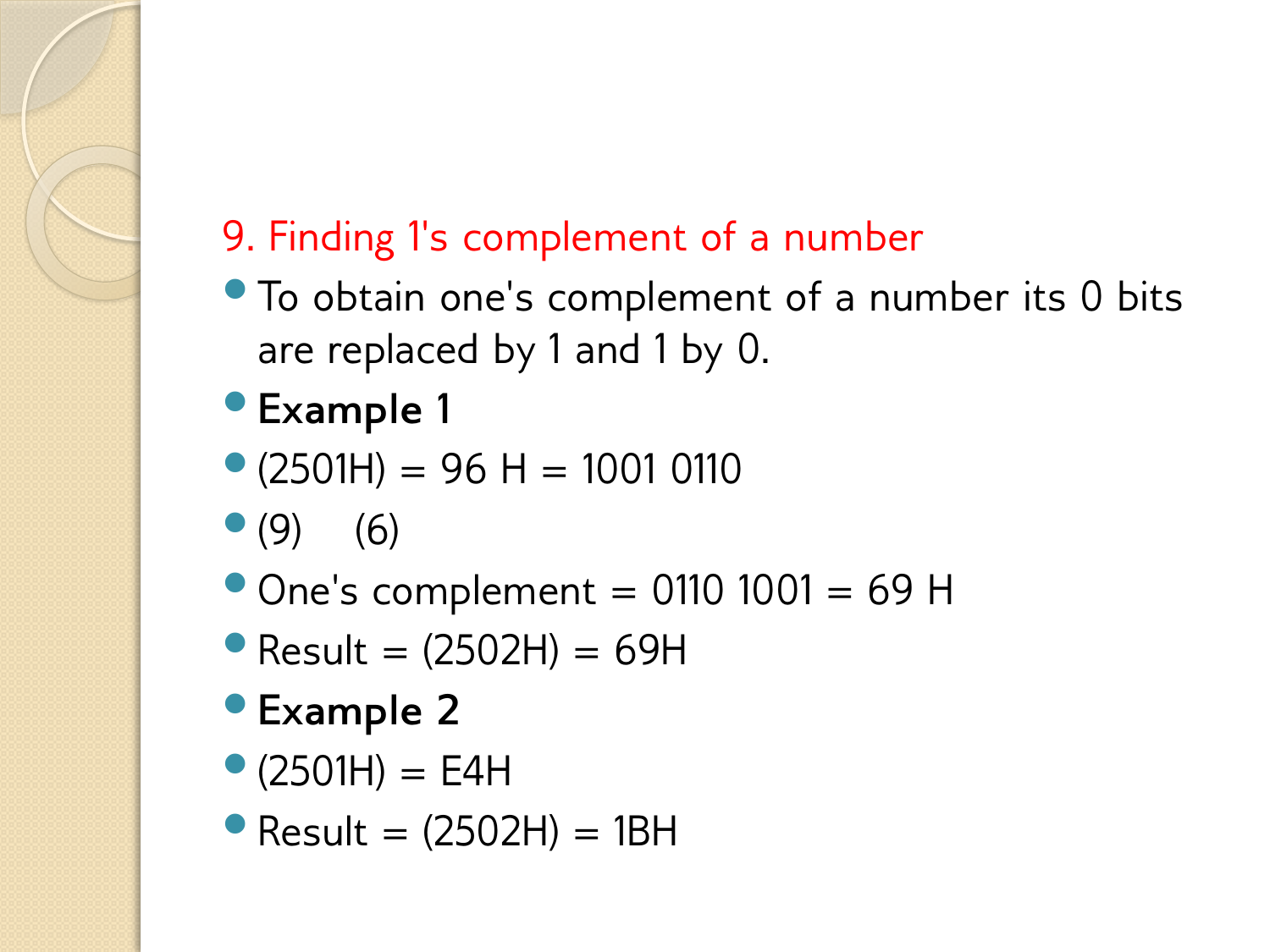

#
9. Finding 1's complement of a number
To obtain one's complement of a number its 0 bits are replaced by 1 and 1 by 0.
Example 1
(2501H) = 96 H = 1001 0110
			(9)    (6)
One's complement = 0110 1001 = 69 H
Result = (2502H) = 69H
Example 2
(2501H) = E4H
Result = (2502H) = 1BH